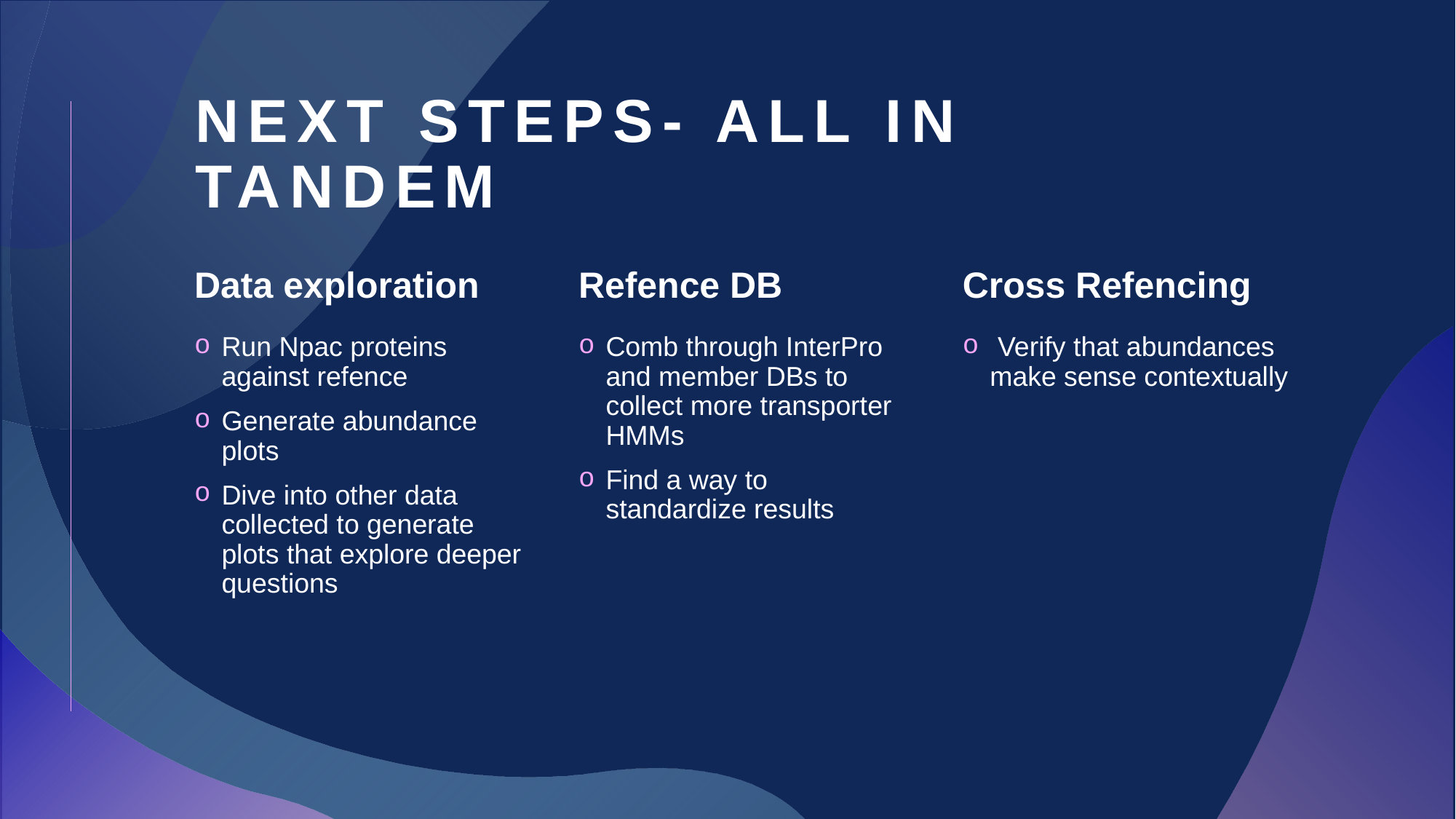

# Next steps- all in tandem
Data exploration

Refence DB
Cross Refencing
Run Npac proteins against refence
Generate abundance plots
Dive into other data collected to generate plots that explore deeper questions

Comb through InterPro and member DBs to collect more transporter HMMs
Find a way to standardize results

 Verify that abundances make sense contextually